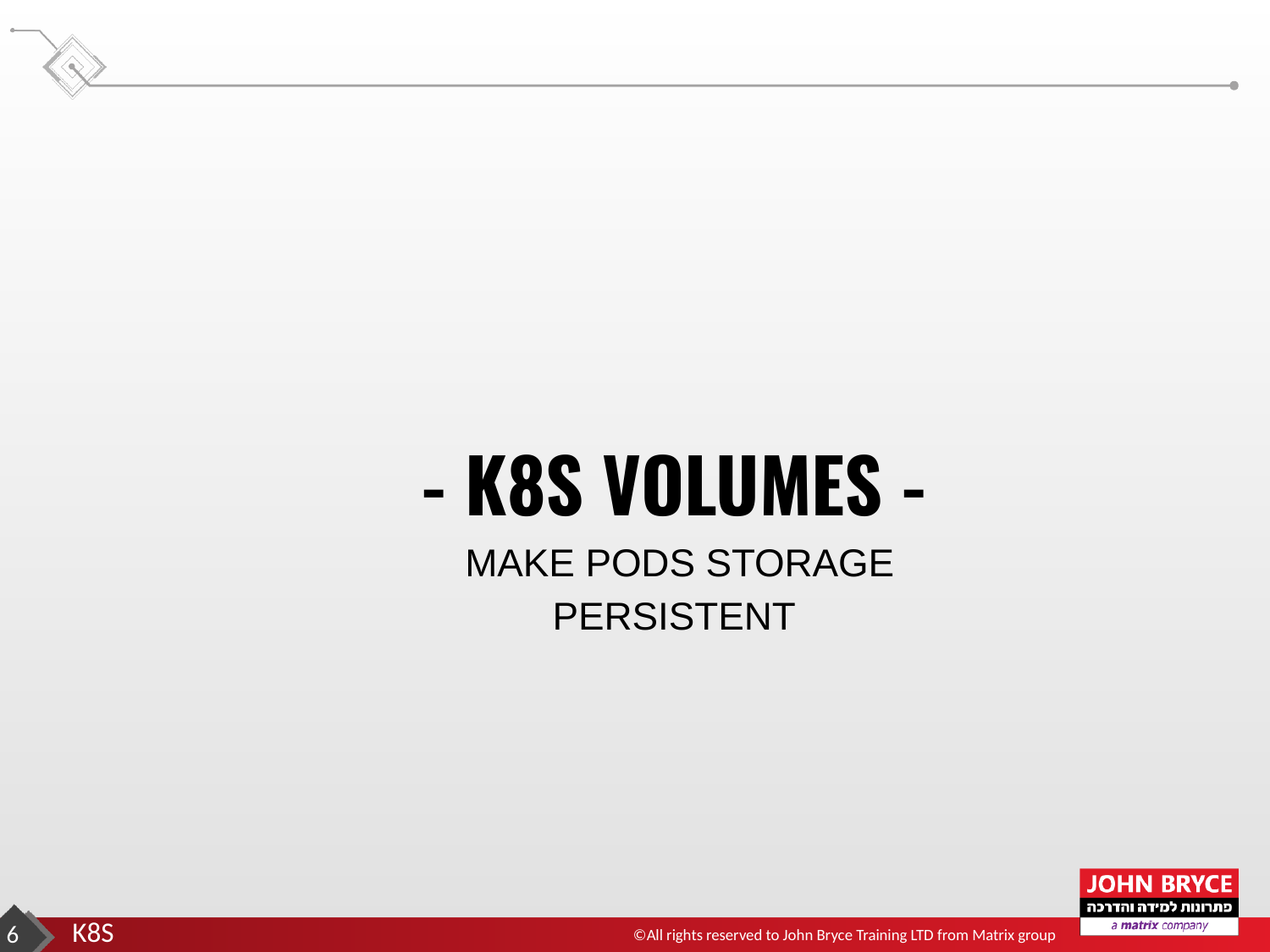

- K8S VOLUMES -
 MAKE PODS STORAGE PERSISTENT

6